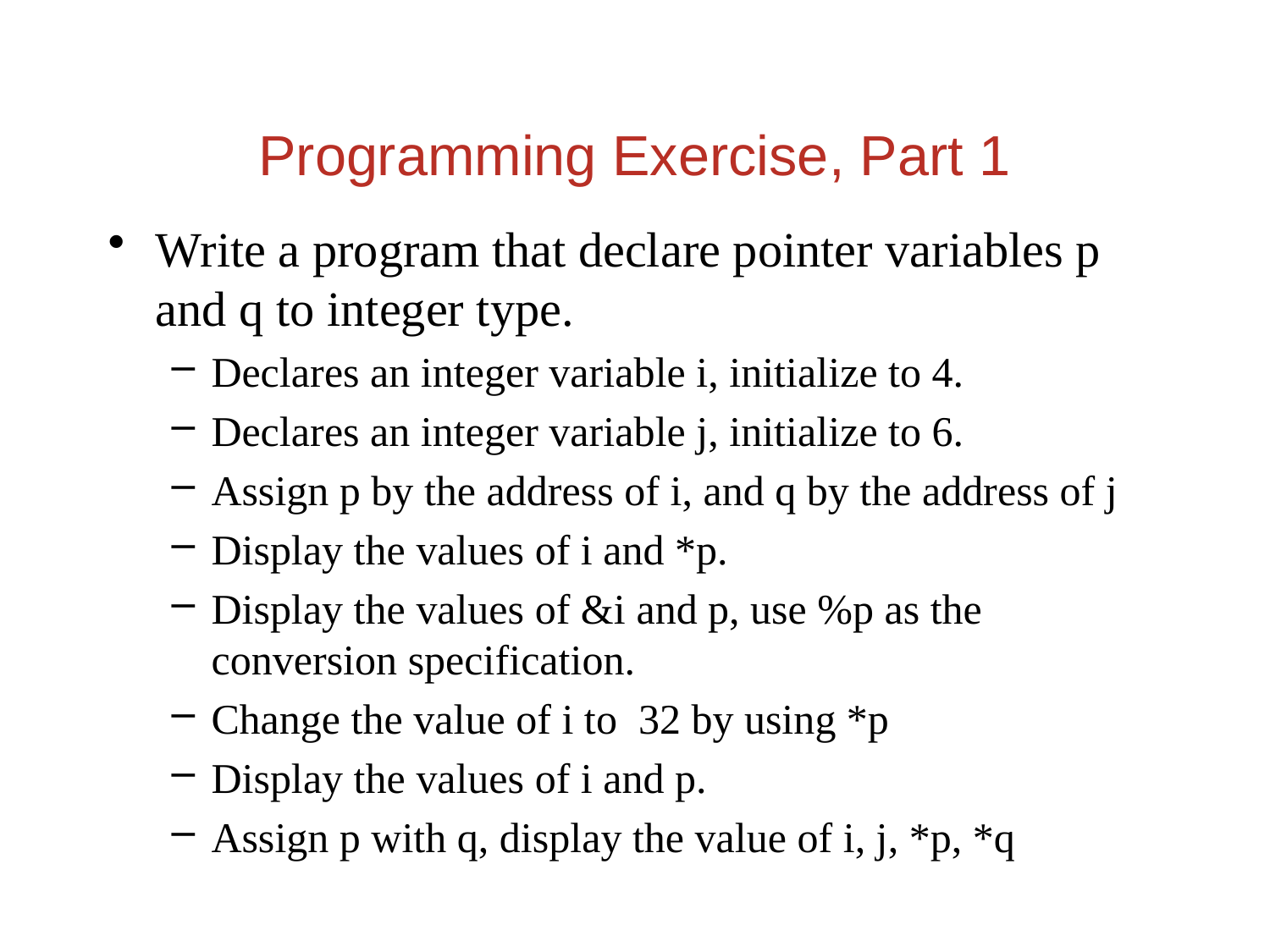

# Programming Exercise, Part 1
Write a program that declare pointer variables p and q to integer type.
Declares an integer variable i, initialize to 4.
Declares an integer variable j, initialize to 6.
Assign p by the address of i, and q by the address of j
Display the values of i and *p.
Display the values of &i and p, use %p as the conversion specification.
Change the value of i to  32 by using *p
Display the values of i and p.
Assign p with q, display the value of i, j, *p, *q